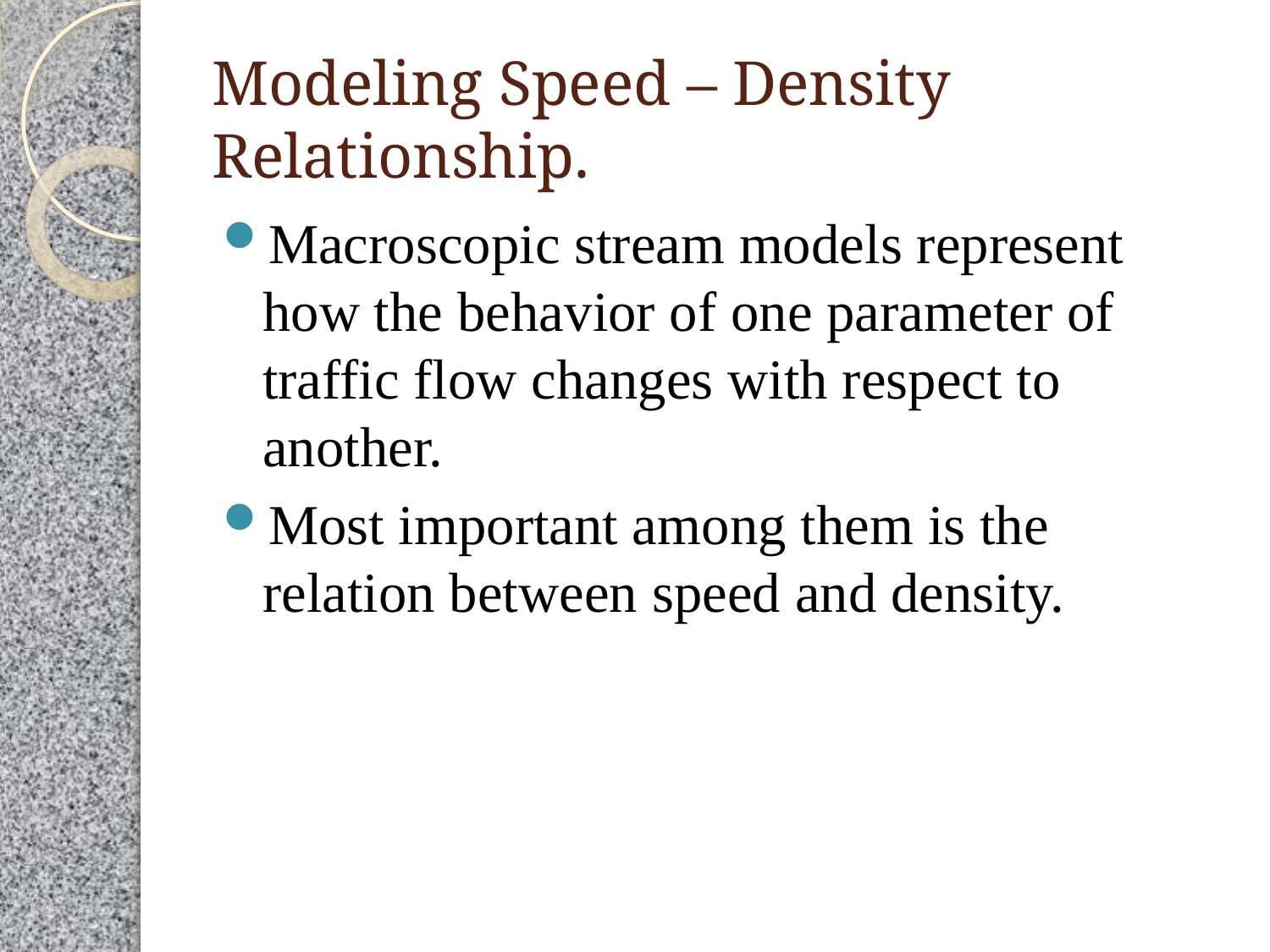

# Modeling Speed – Density Relationship.
Macroscopic stream models represent how the behavior of one parameter of traffic flow changes with respect to another.
Most important among them is the relation between speed and density.